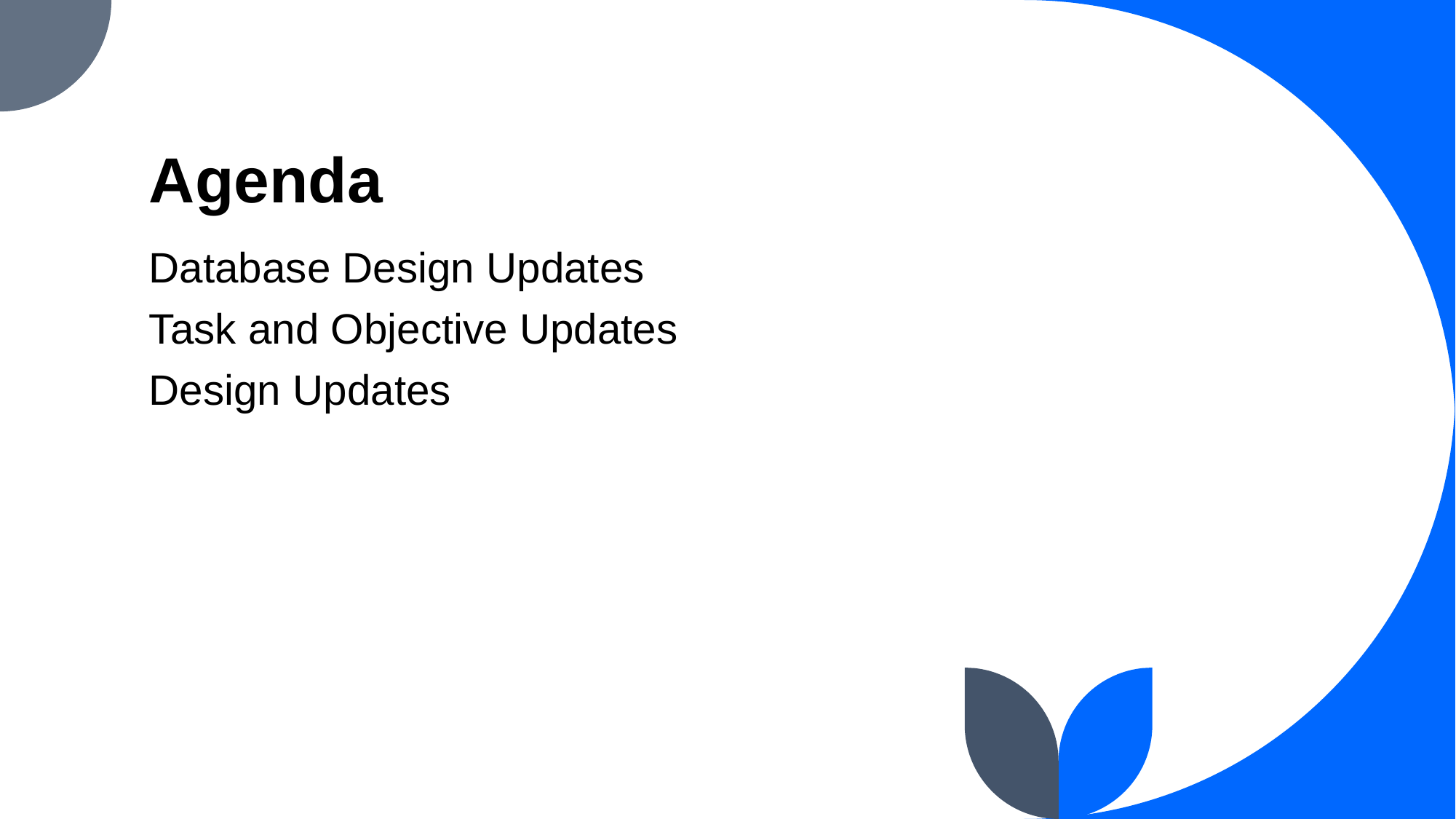

# Agenda
Database Design Updates
Task and Objective Updates
Design Updates